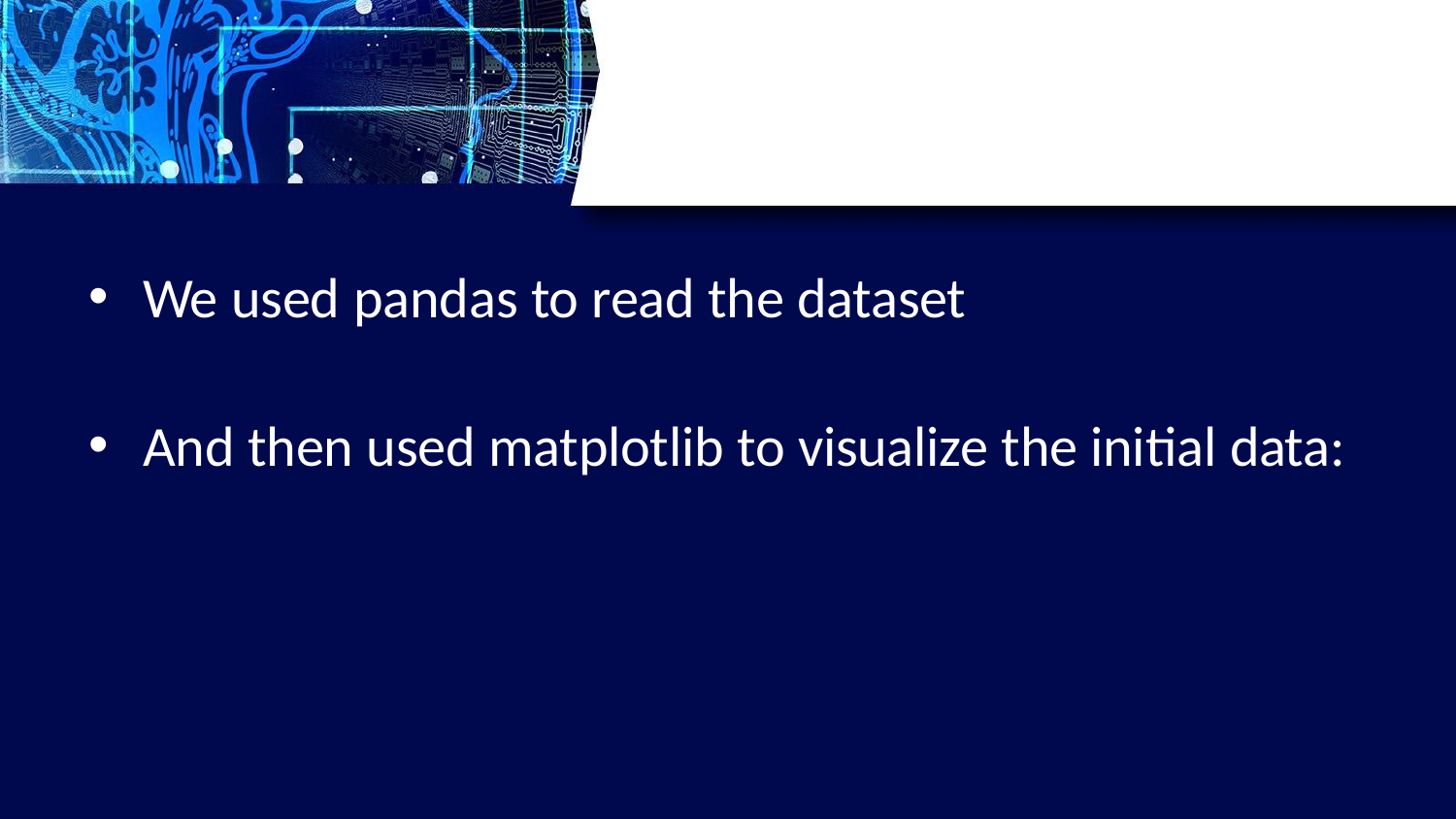

We used pandas to read the dataset

And then used matplotlib to visualize the initial data: